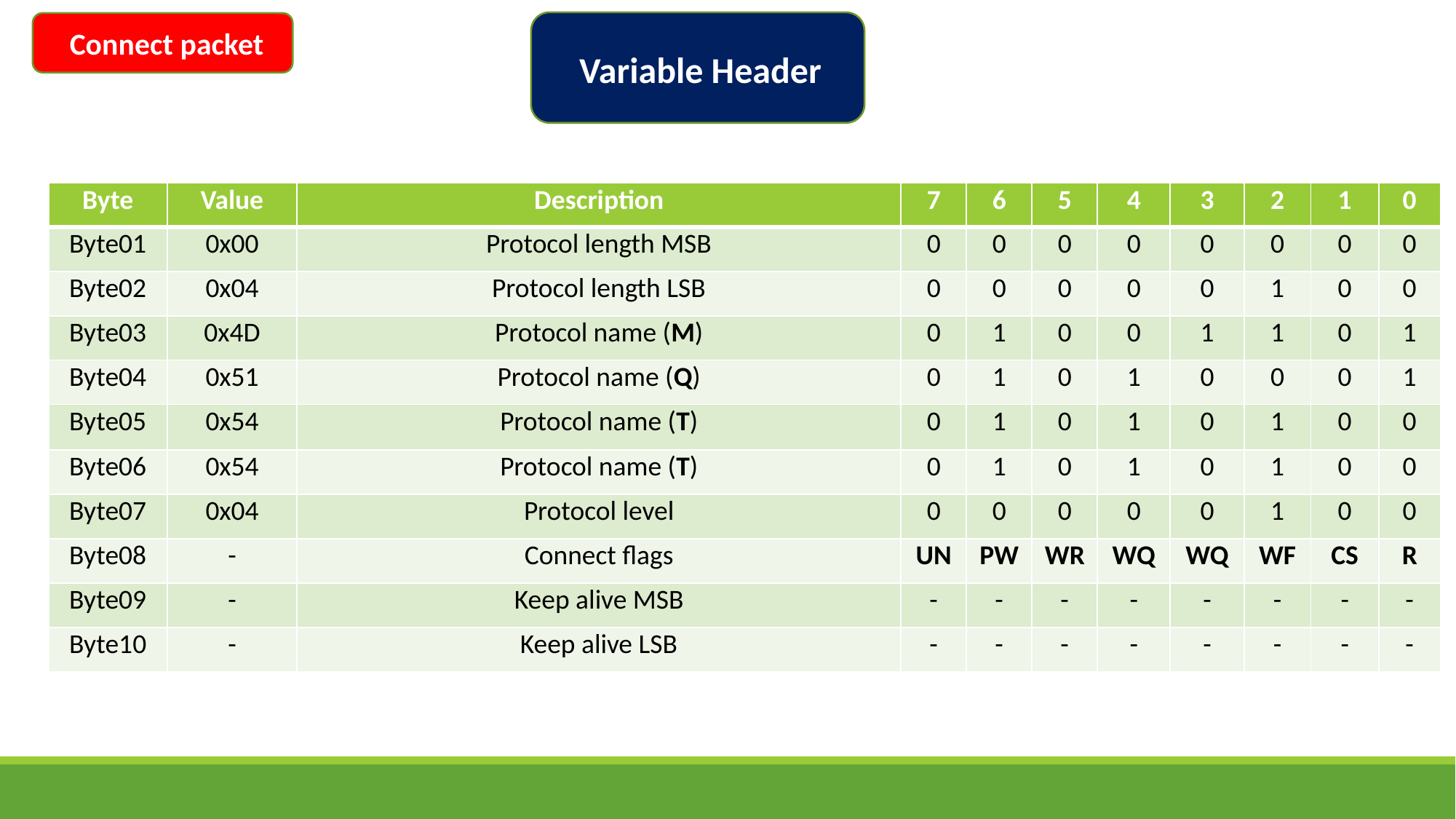

Connect packet
Variable Header
| Byte | Value | Description | 7 | 6 | 5 | 4 | 3 | 2 | 1 | 0 |
| --- | --- | --- | --- | --- | --- | --- | --- | --- | --- | --- |
| Byte01 | 0x00 | Protocol length MSB | 0 | 0 | 0 | 0 | 0 | 0 | 0 | 0 |
| Byte02 | 0x04 | Protocol length LSB | 0 | 0 | 0 | 0 | 0 | 1 | 0 | 0 |
| Byte03 | 0x4D | Protocol name (M) | 0 | 1 | 0 | 0 | 1 | 1 | 0 | 1 |
| Byte04 | 0x51 | Protocol name (Q) | 0 | 1 | 0 | 1 | 0 | 0 | 0 | 1 |
| Byte05 | 0x54 | Protocol name (T) | 0 | 1 | 0 | 1 | 0 | 1 | 0 | 0 |
| Byte06 | 0x54 | Protocol name (T) | 0 | 1 | 0 | 1 | 0 | 1 | 0 | 0 |
| Byte07 | 0x04 | Protocol level | 0 | 0 | 0 | 0 | 0 | 1 | 0 | 0 |
| Byte08 | - | Connect flags | UN | PW | WR | WQ | WQ | WF | CS | R |
| Byte09 | - | Keep alive MSB | - | - | - | - | - | - | - | - |
| Byte10 | - | Keep alive LSB | - | - | - | - | - | - | - | - |